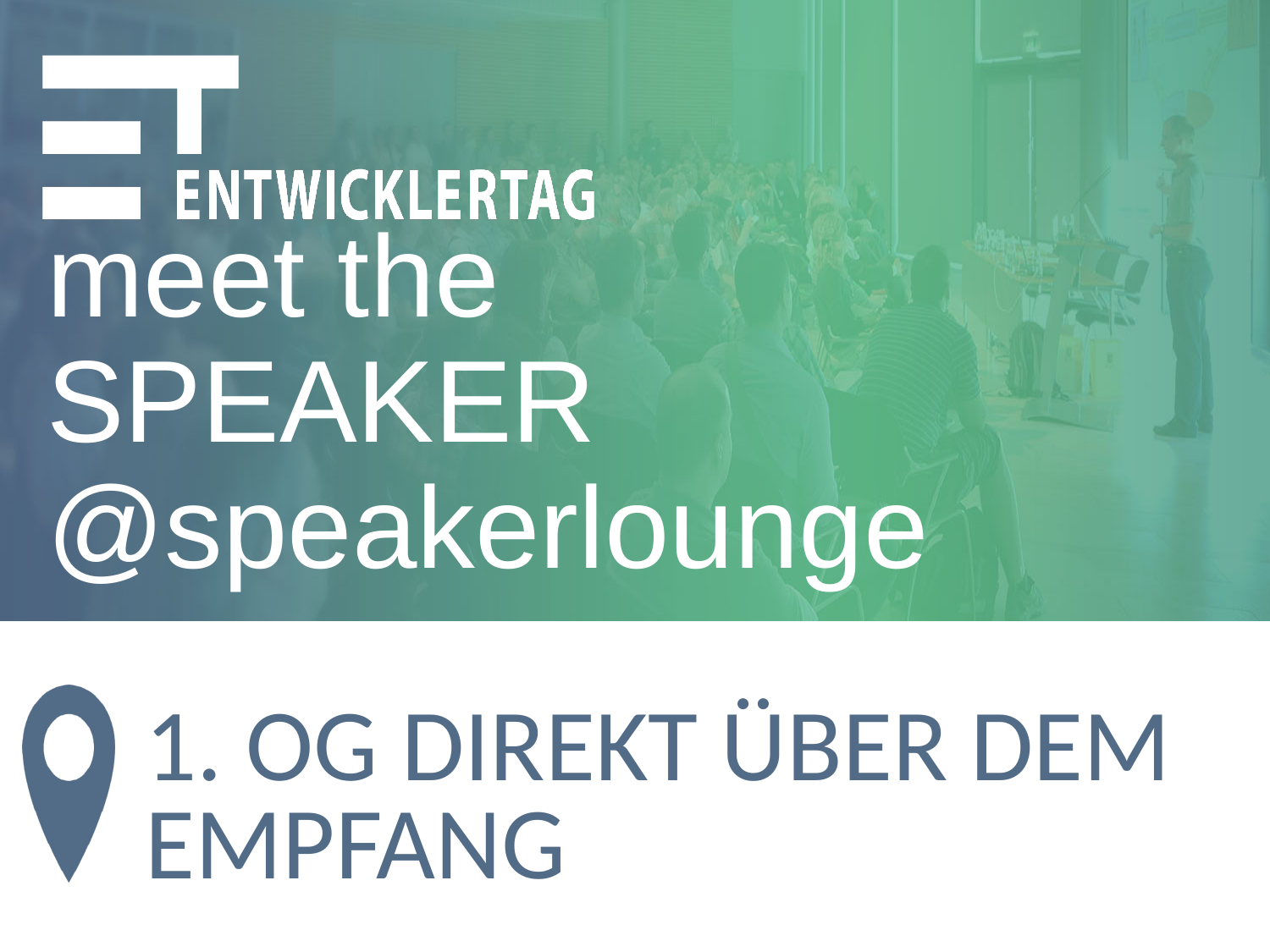

# meet the SPEAKER @speakerlounge

1. OG DIREKT ÜBER DEM EMPFANG